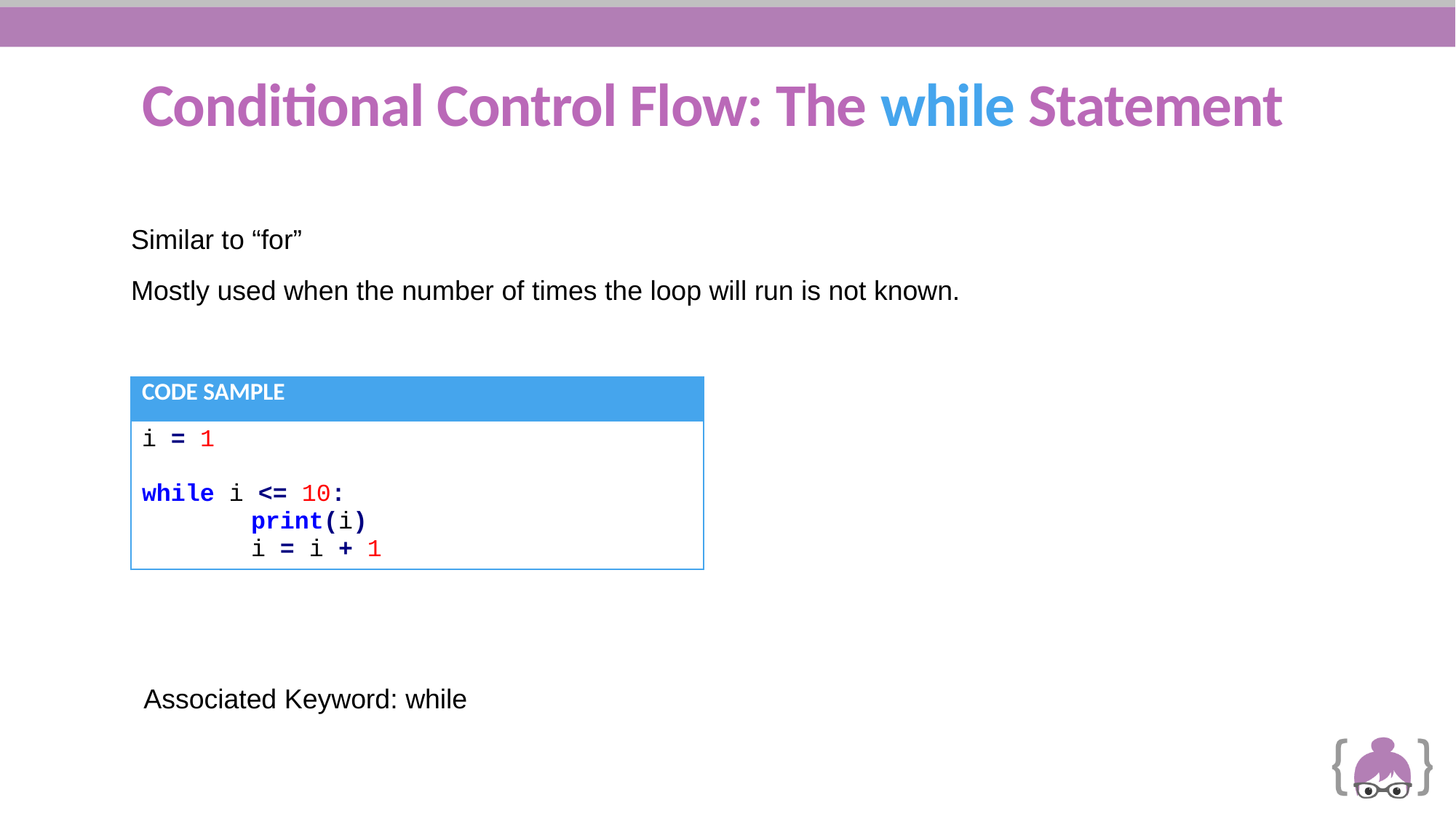

# Conditional Control Flow: The while Statement
Similar to “for”
Mostly used when the number of times the loop will run is not known.

| CODE SAMPLE |
| --- |
| i = 1 while i <= 10: print(i) i = i + 1 |

Associated Keyword: while